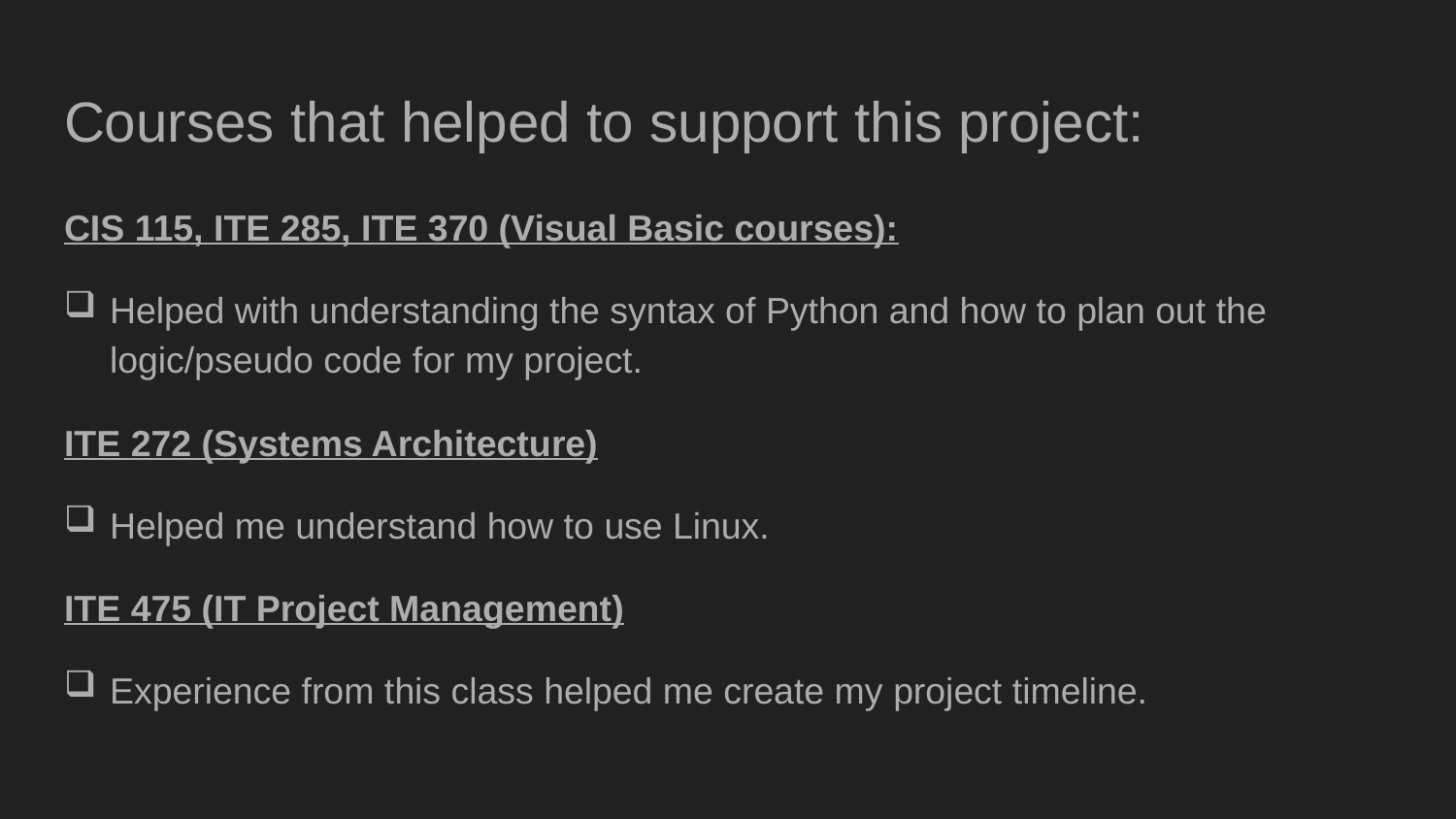

# Courses that helped to support this project:
CIS 115, ITE 285, ITE 370 (Visual Basic courses):
Helped with understanding the syntax of Python and how to plan out the logic/pseudo code for my project.
ITE 272 (Systems Architecture)
Helped me understand how to use Linux.
ITE 475 (IT Project Management)
Experience from this class helped me create my project timeline.